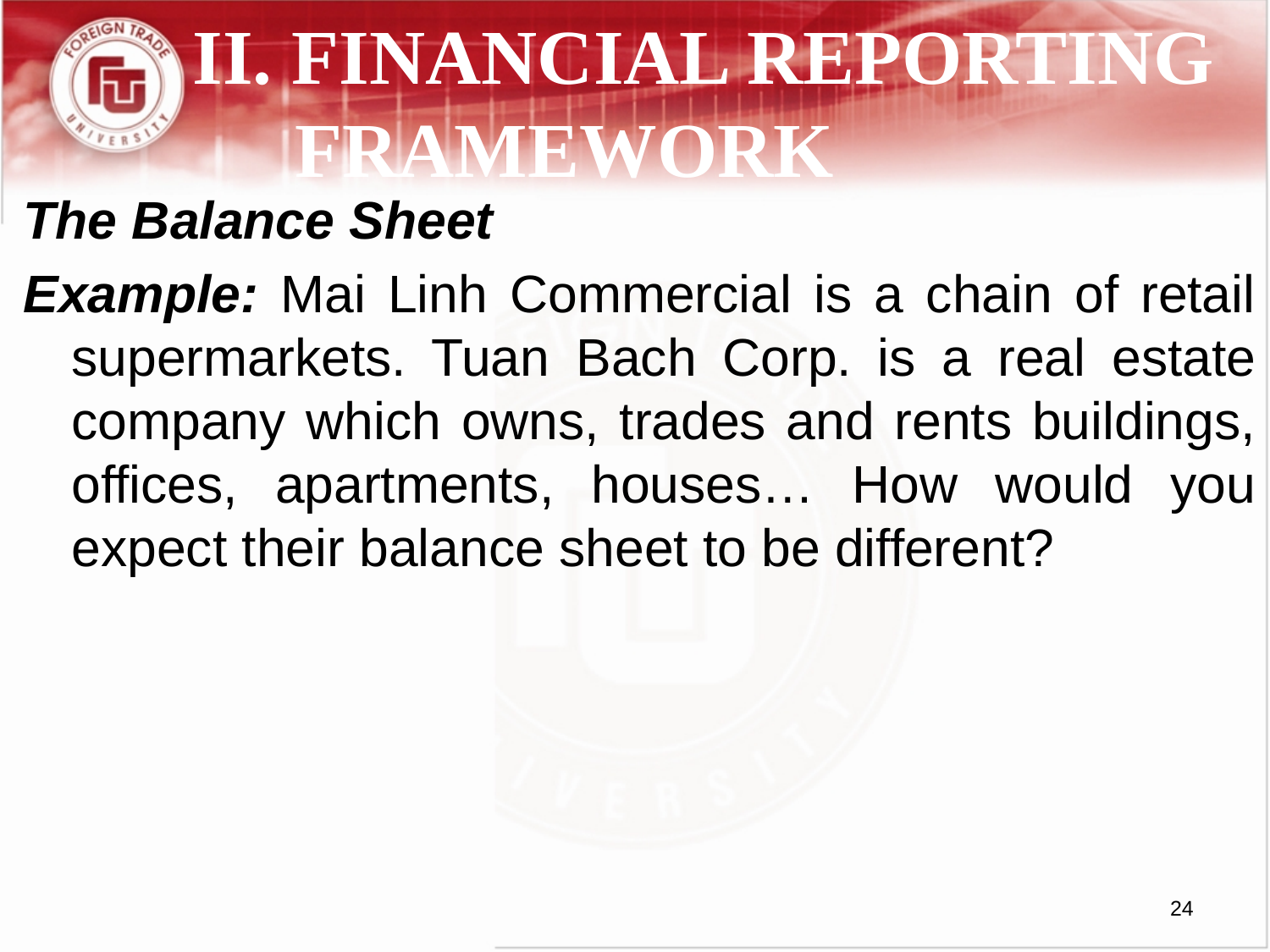

# II. FINANCIAL REPORTING FRAMEWORK
The Balance Sheet
Example: Mai Linh Commercial is a chain of retail supermarkets. Tuan Bach Corp. is a real estate company which owns, trades and rents buildings, offices, apartments, houses… How would you expect their balance sheet to be different?
24